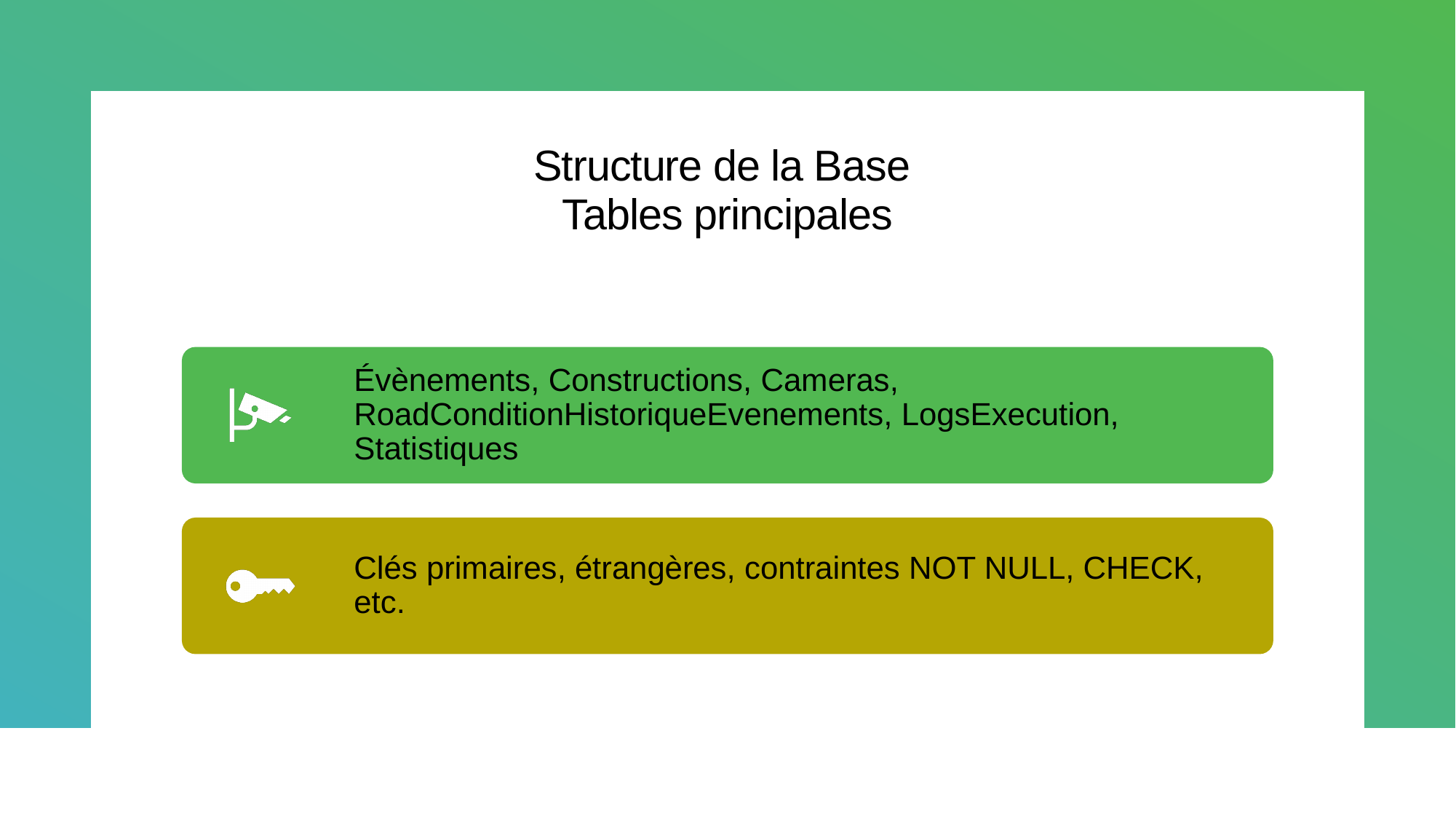

# Structure de la Base Tables principales
Évènements, Constructions, Cameras, RoadConditionHistoriqueEvenements, LogsExecution, Statistiques
Clés primaires, étrangères, contraintes NOT NULL, CHECK, etc.